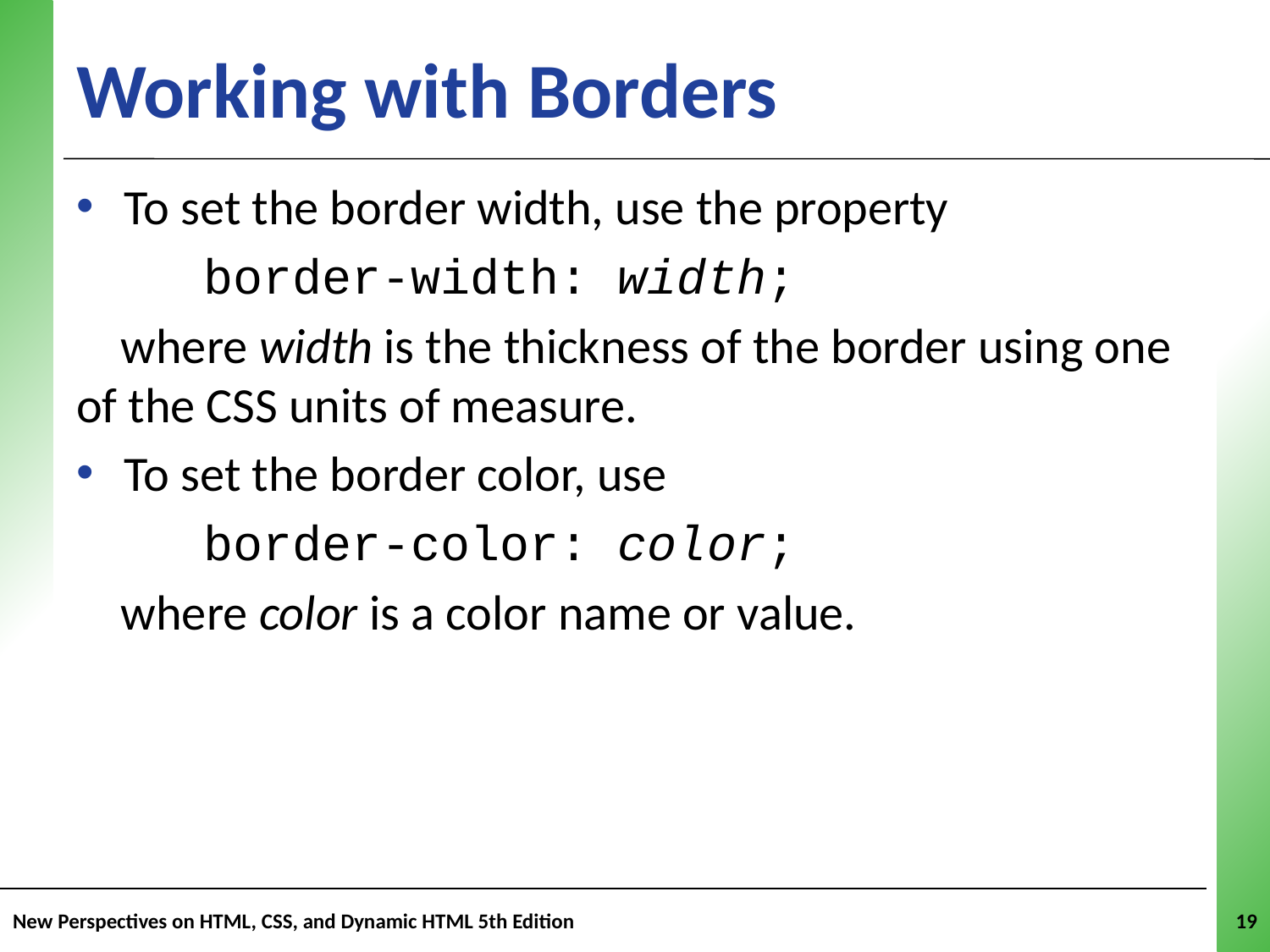

# Working with Borders
To set the border width, use the property
	border-width: width;
    where width is the thickness of the border using one of the CSS units of measure.
To set the border color, use
	border-color: color;
    where color is a color name or value.
New Perspectives on HTML, CSS, and Dynamic HTML 5th Edition
19